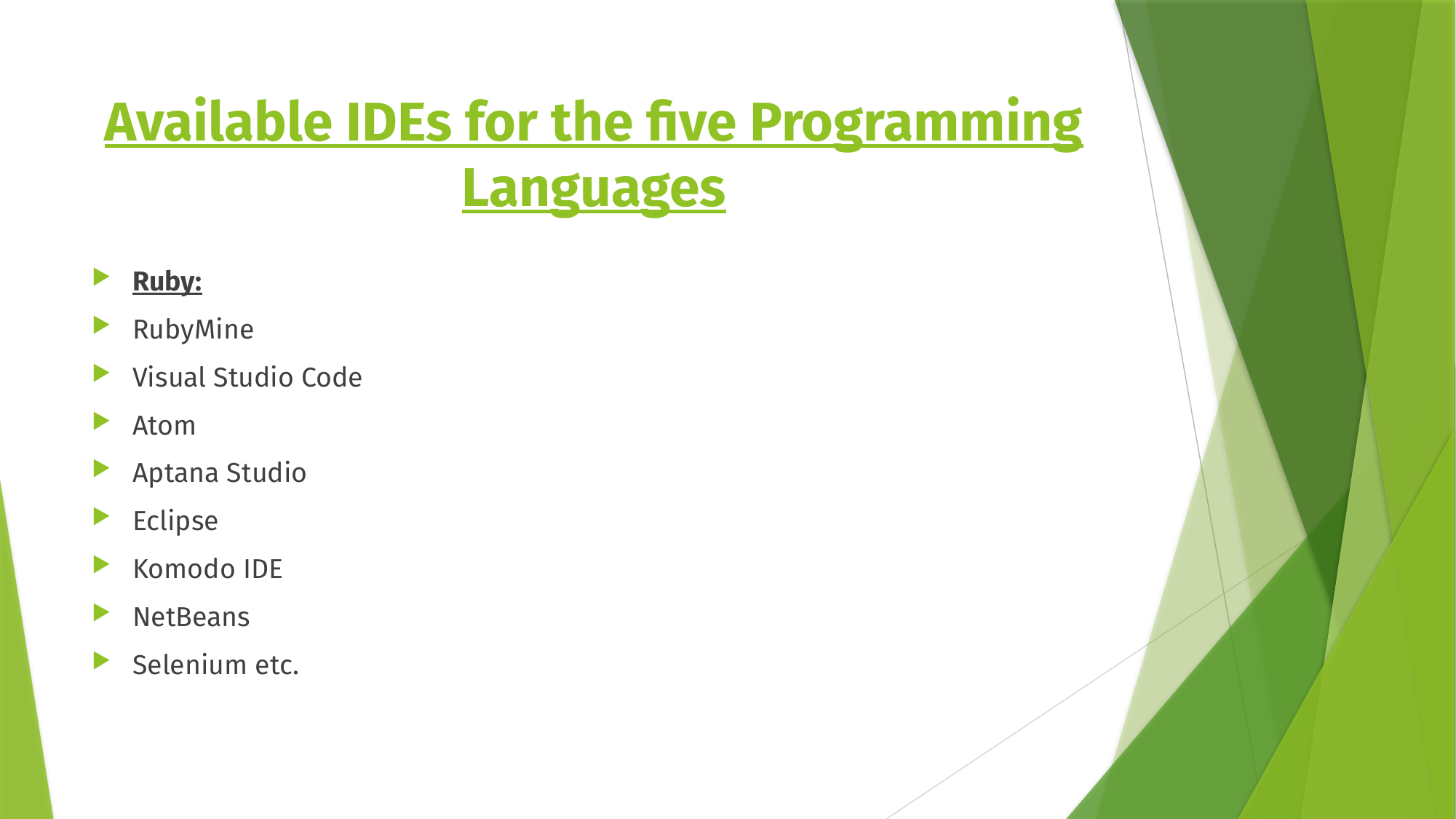

# Available IDEs for the five Programming Languages
Ruby:
RubyMine
Visual Studio Code
Atom
Aptana Studio
Eclipse
Komodo IDE
NetBeans
Selenium etc.